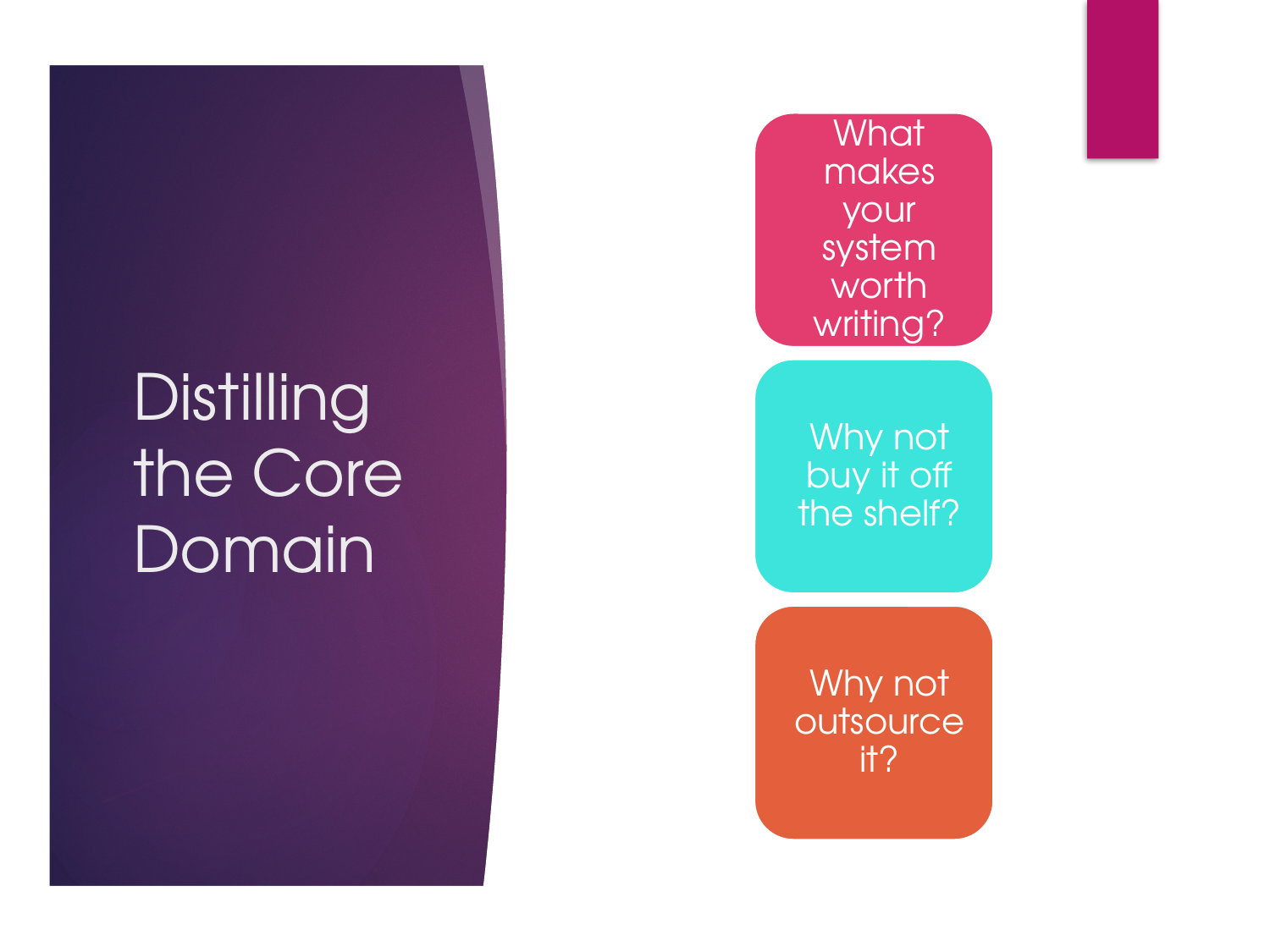

What makes your system worth writing?
Why not buy it off the shelf?
Why not outsource it?
# Distilling the Core Domain